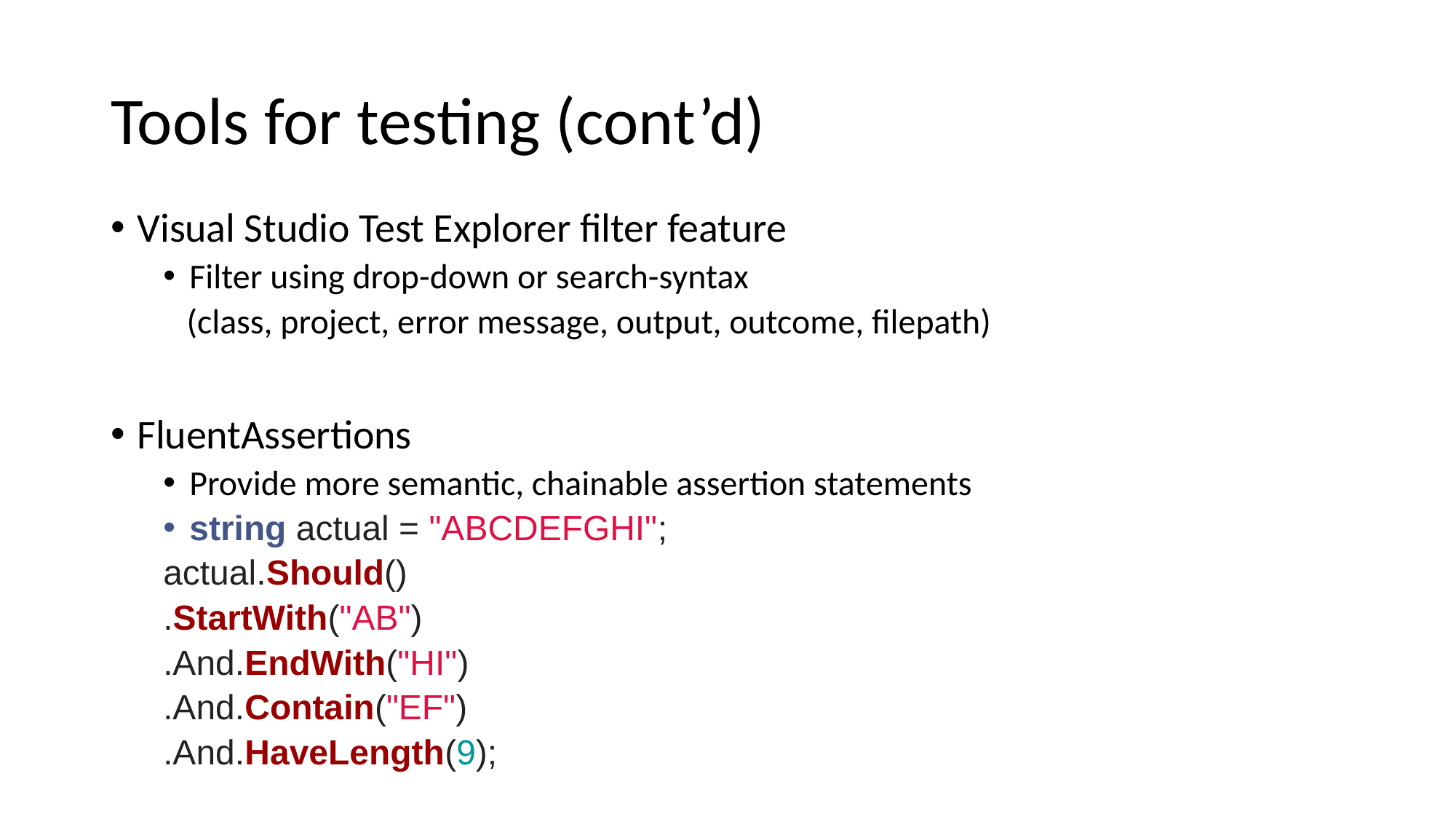

# Tools for testing (cont’d)
Visual Studio Test Explorer filter feature
Filter using drop-down or search-syntax
   (class, project, error message, output, outcome, filepath)

FluentAssertions
Provide more semantic, chainable assertion statements
string actual = "ABCDEFGHI";
	actual.Should()
	.StartWith("AB")
	.And.EndWith("HI")
	.And.Contain("EF")
	.And.HaveLength(9);